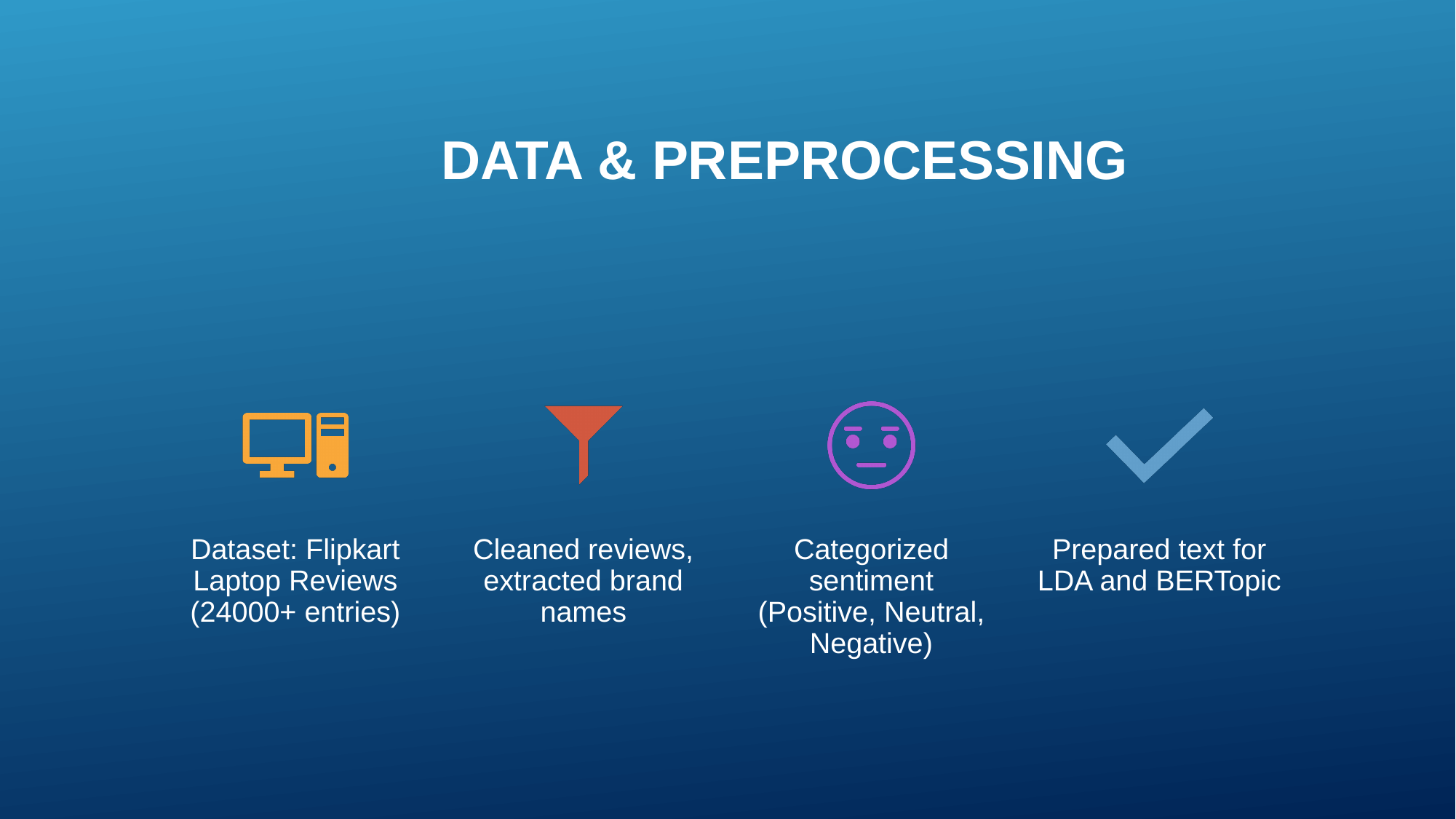

# Data & Preprocessing
Dataset: Flipkart Laptop Reviews (24000+ entries)
Cleaned reviews, extracted brand names
Categorized sentiment (Positive, Neutral, Negative)
Prepared text for LDA and BERTopic